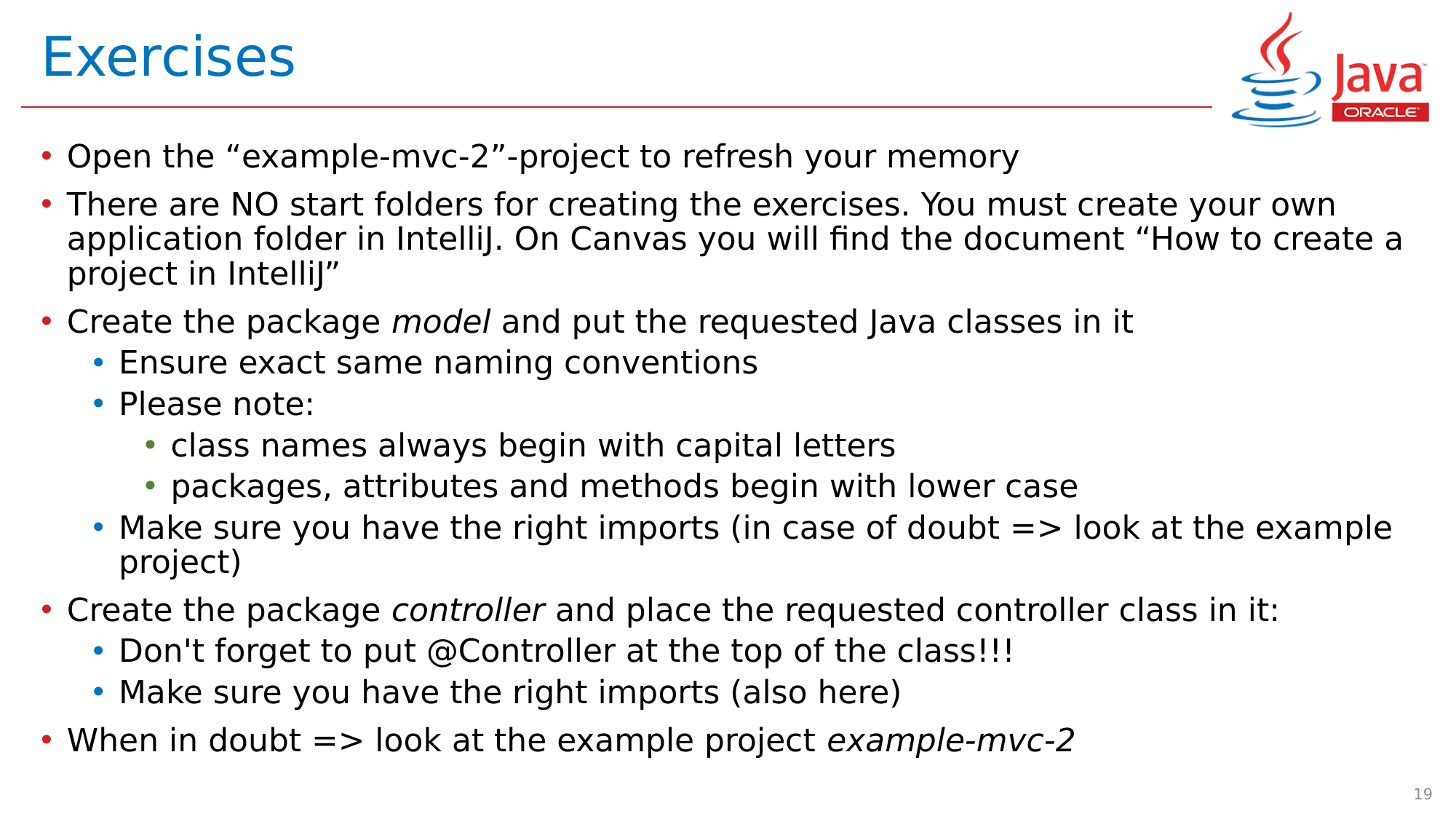

# Exercises
Open the “example-mvc-2”-project to refresh your memory
There are NO start folders for creating the exercises. You must create your own application folder in IntelliJ. On Canvas you will find the document “How to create a project in IntelliJ”
Create the package model and put the requested Java classes in it
Ensure exact same naming conventions
Please note:
class names always begin with capital letters
packages, attributes and methods begin with lower case
Make sure you have the right imports (in case of doubt => look at the example project)
Create the package controller and place the requested controller class in it:
Don't forget to put @Controller at the top of the class!!!
Make sure you have the right imports (also here)
When in doubt => look at the example project example-mvc-2

19